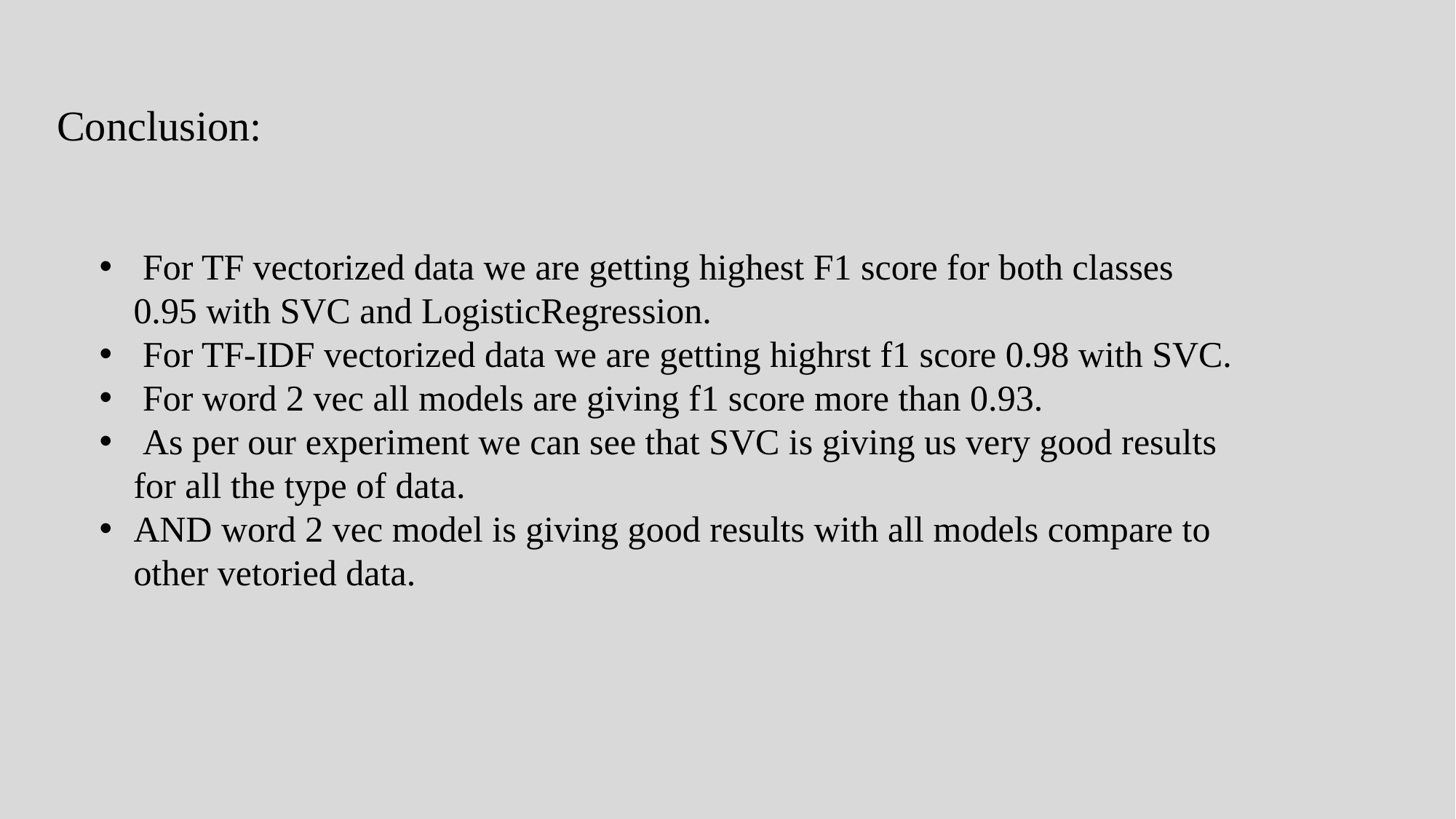

Conclusion:
 For TF vectorized data we are getting highest F1 score for both classes 0.95 with SVC and LogisticRegression.
 For TF-IDF vectorized data we are getting highrst f1 score 0.98 with SVC.
 For word 2 vec all models are giving f1 score more than 0.93.
 As per our experiment we can see that SVC is giving us very good results for all the type of data.
AND word 2 vec model is giving good results with all models compare to other vetoried data.